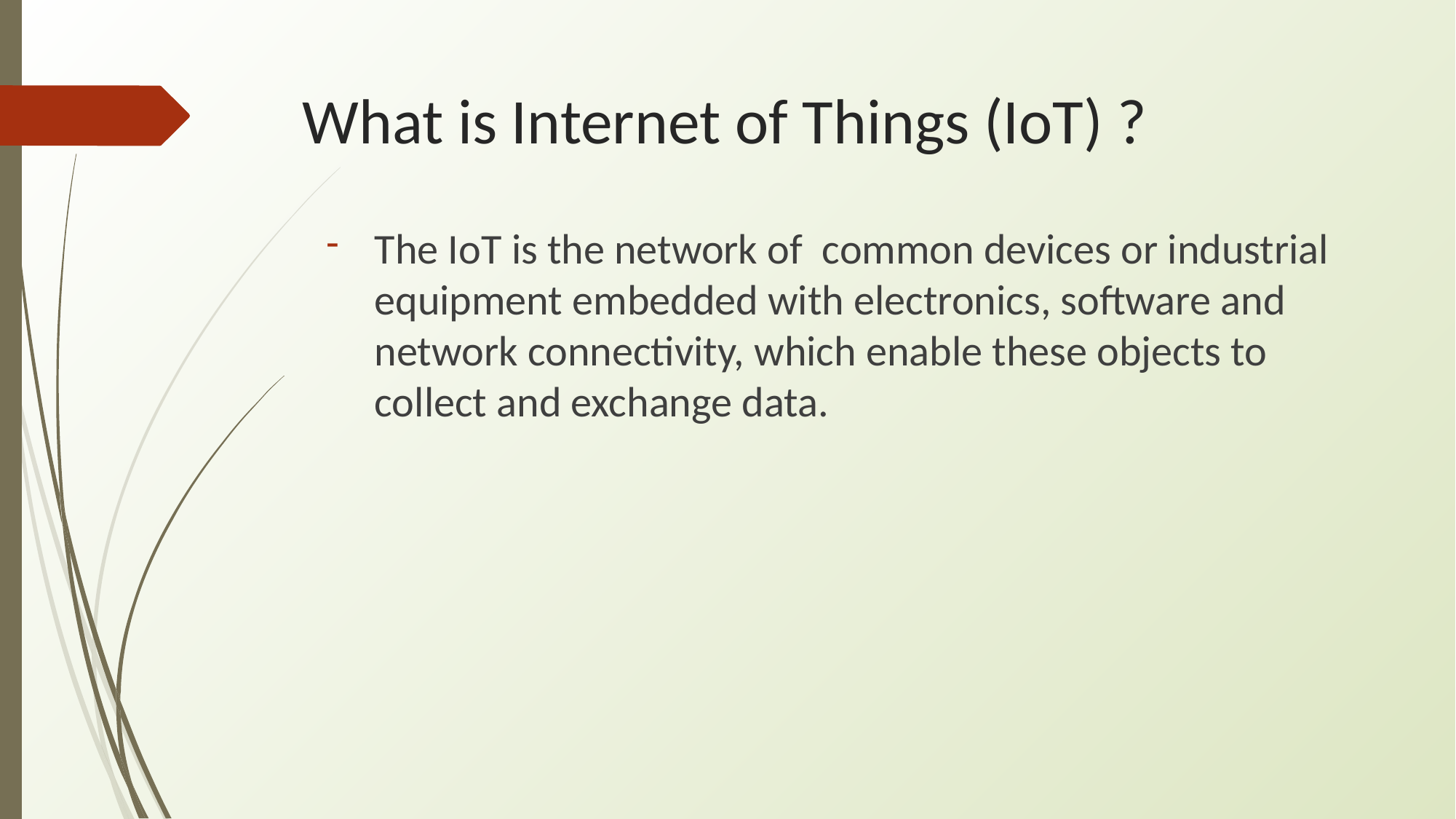

# What is Internet of Things (IoT) ?
The IoT is the network of  common devices or industrial equipment embedded with electronics, software and network connectivity, which enable these objects to collect and exchange data.